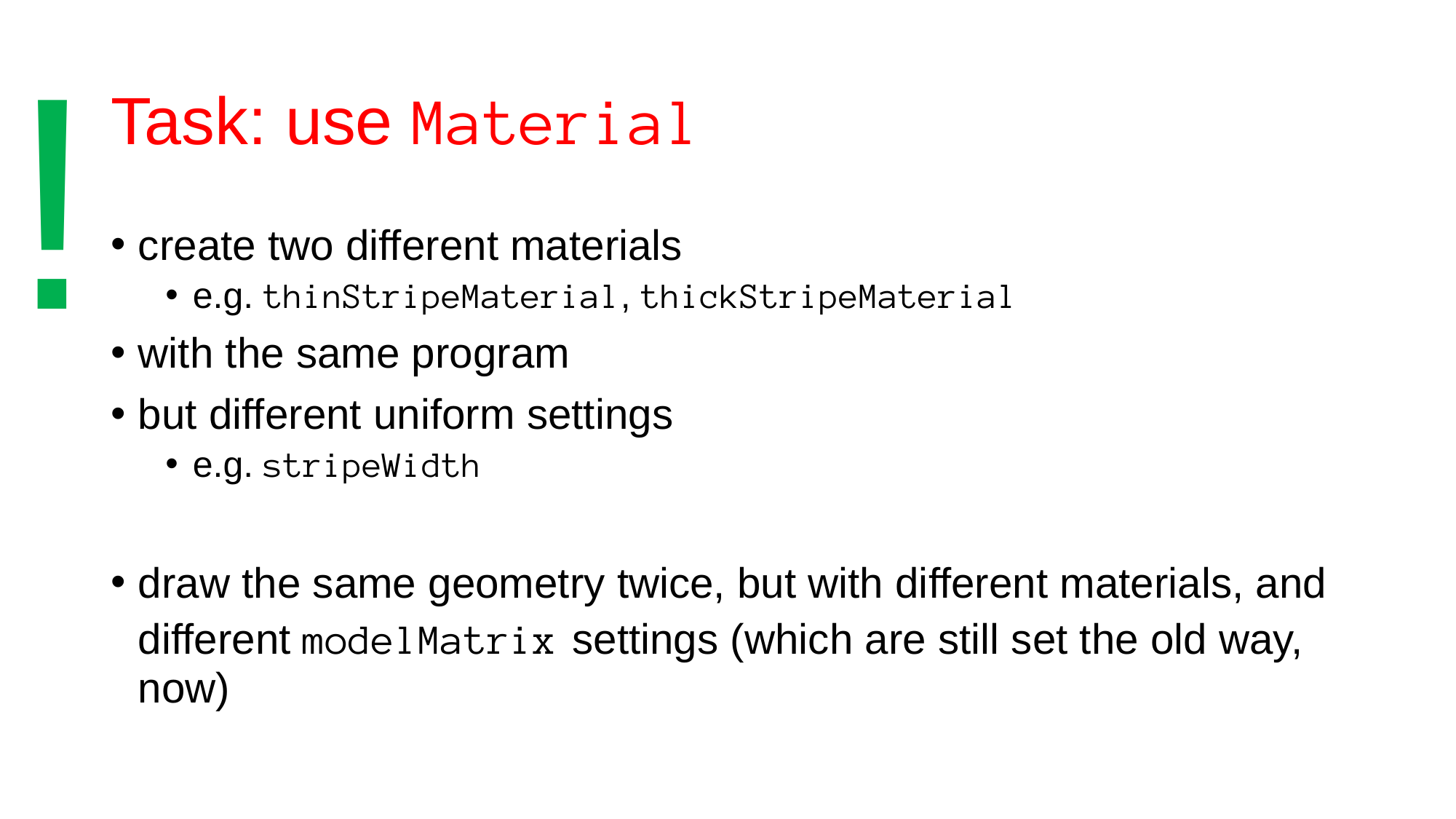

!
# Task: use Material
create two different materials
e.g. thinStripeMaterial, thickStripeMaterial
with the same program
but different uniform settings
e.g. stripeWidth

draw the same geometry twice, but with different materials, and different modelMatrix settings (which are still set the old way, now)